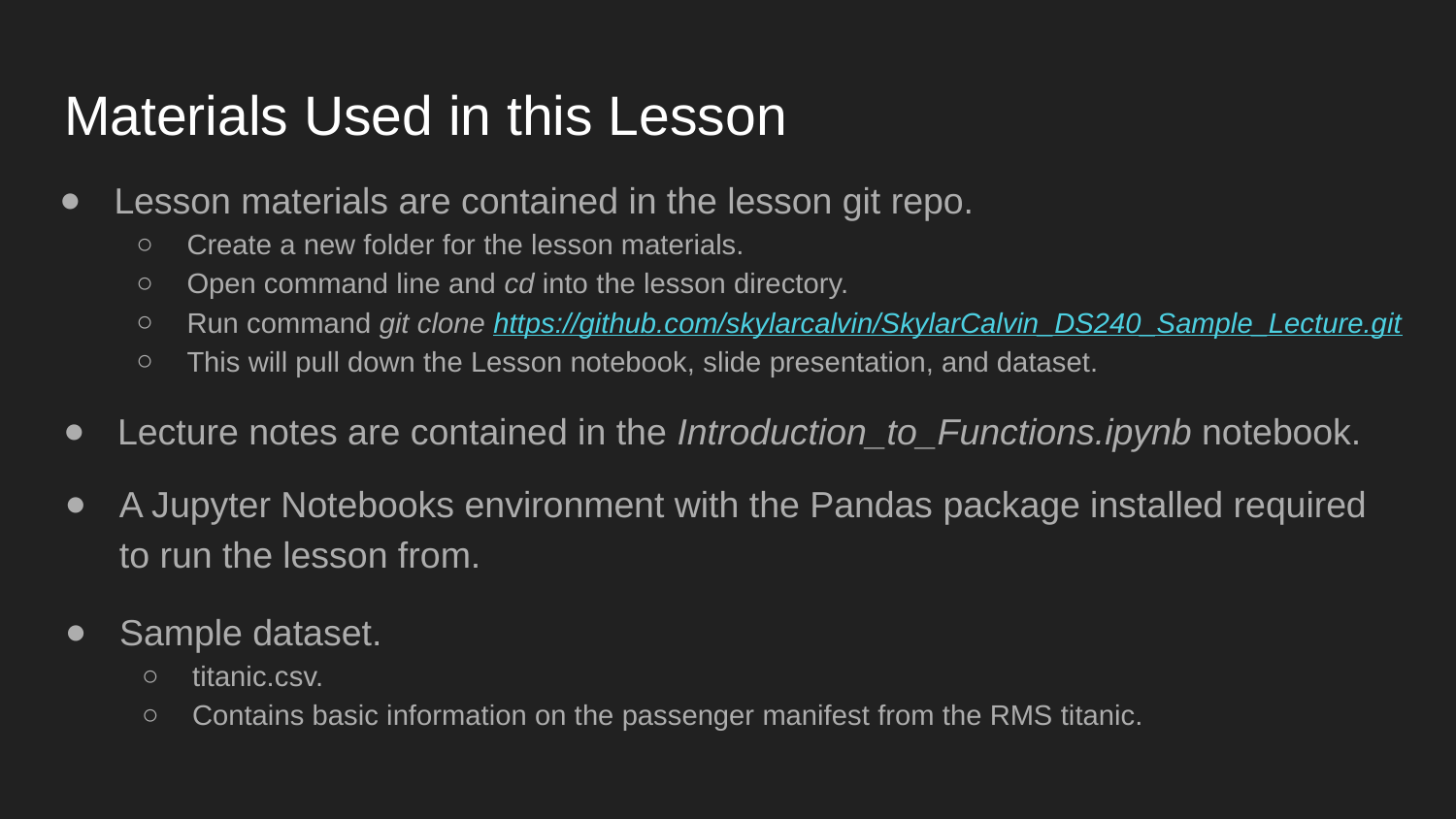

# Materials Used in this Lesson
Lesson materials are contained in the lesson git repo.
Create a new folder for the lesson materials.
Open command line and cd into the lesson directory.
Run command git clone https://github.com/skylarcalvin/SkylarCalvin_DS240_Sample_Lecture.git
This will pull down the Lesson notebook, slide presentation, and dataset.
Lecture notes are contained in the Introduction_to_Functions.ipynb notebook.
A Jupyter Notebooks environment with the Pandas package installed required to run the lesson from.
Sample dataset.
titanic.csv.
Contains basic information on the passenger manifest from the RMS titanic.